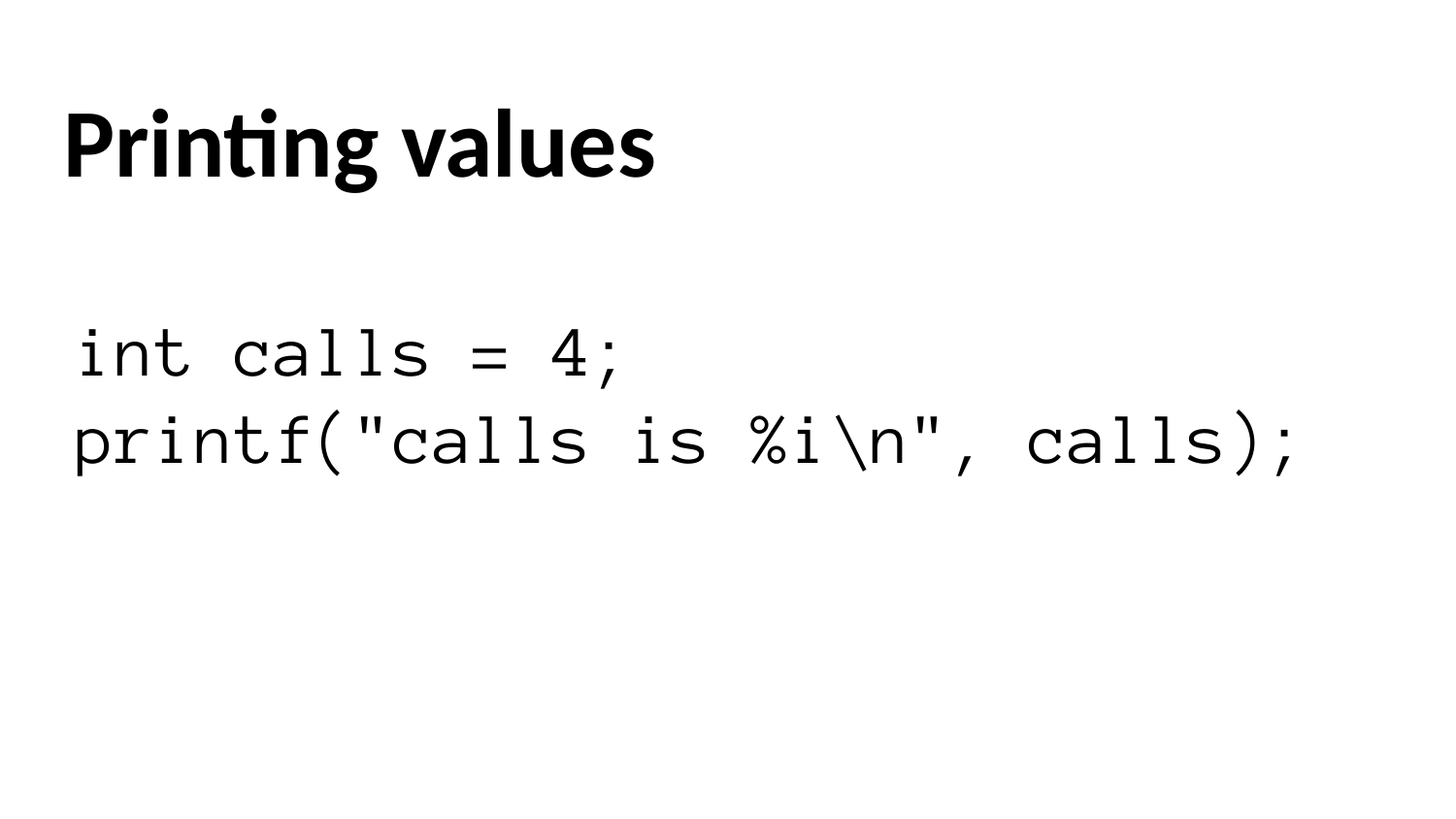

# Printing values
int calls = 4;
printf("calls is %i\n", calls);